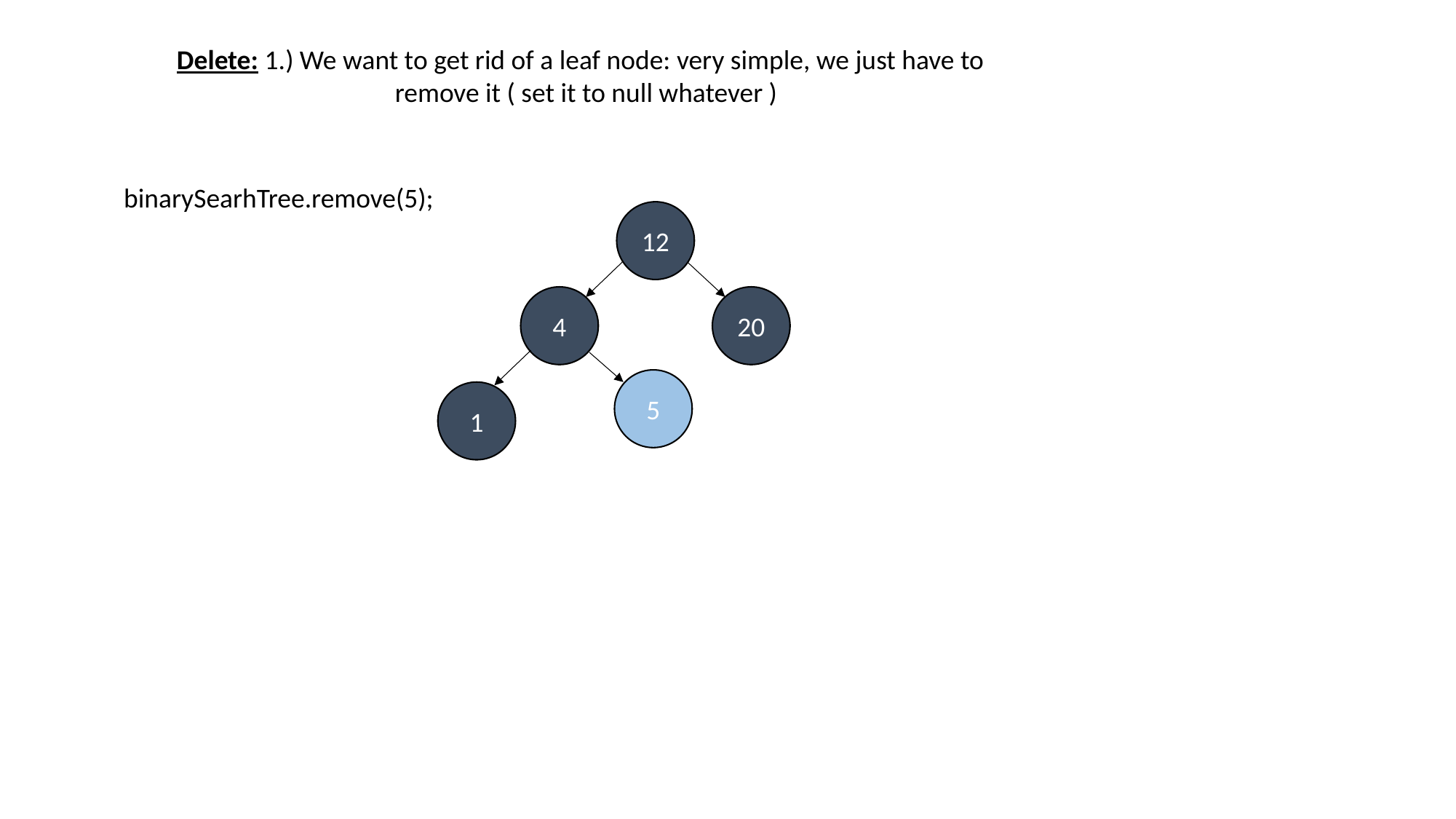

Delete: 1.) We want to get rid of a leaf node: very simple, we just have to
		remove it ( set it to null whatever )
binarySearhTree.remove(5);
12
4
20
5
1